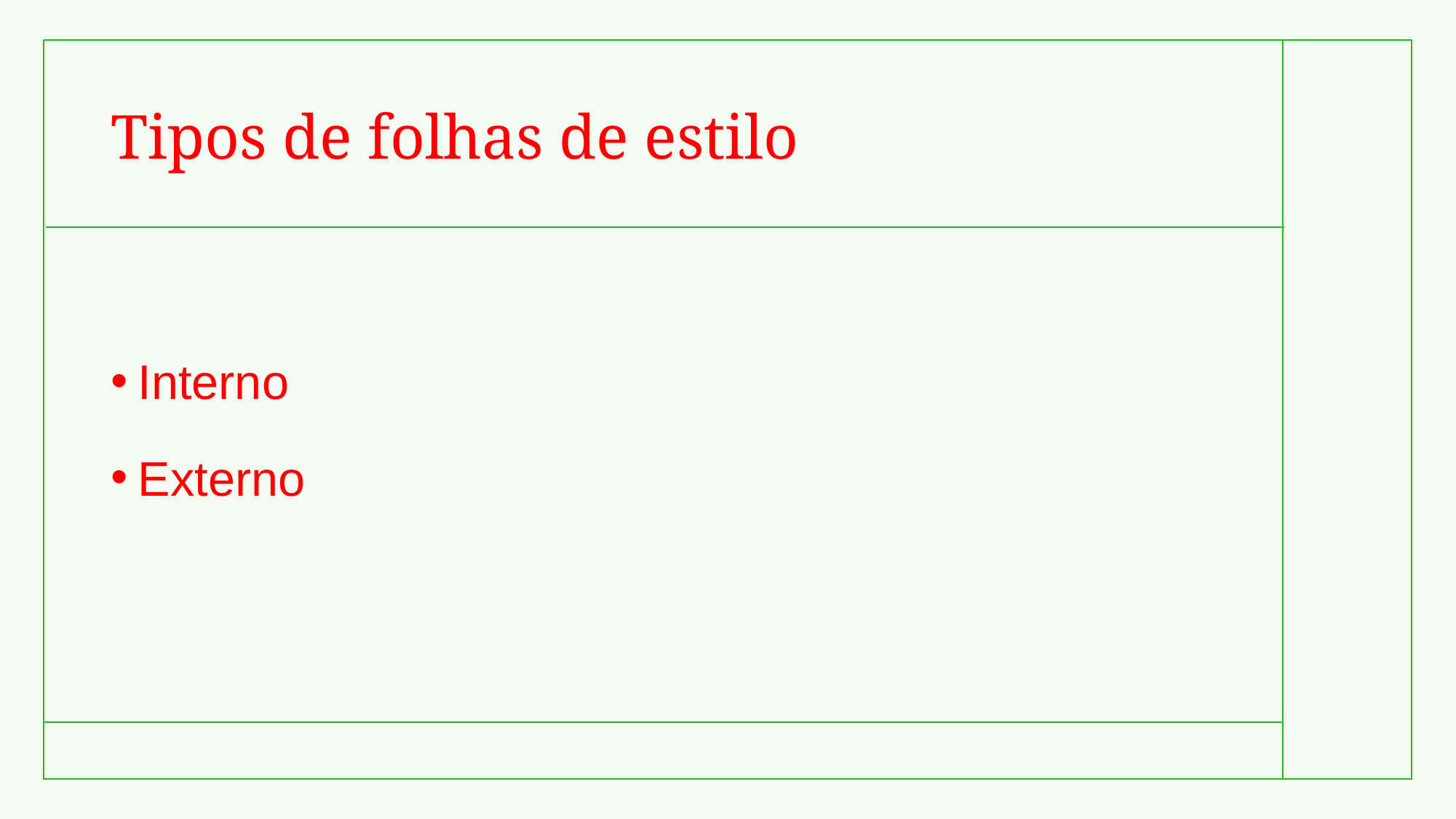

# Tipos de folhas de estilo
Interno
Externo